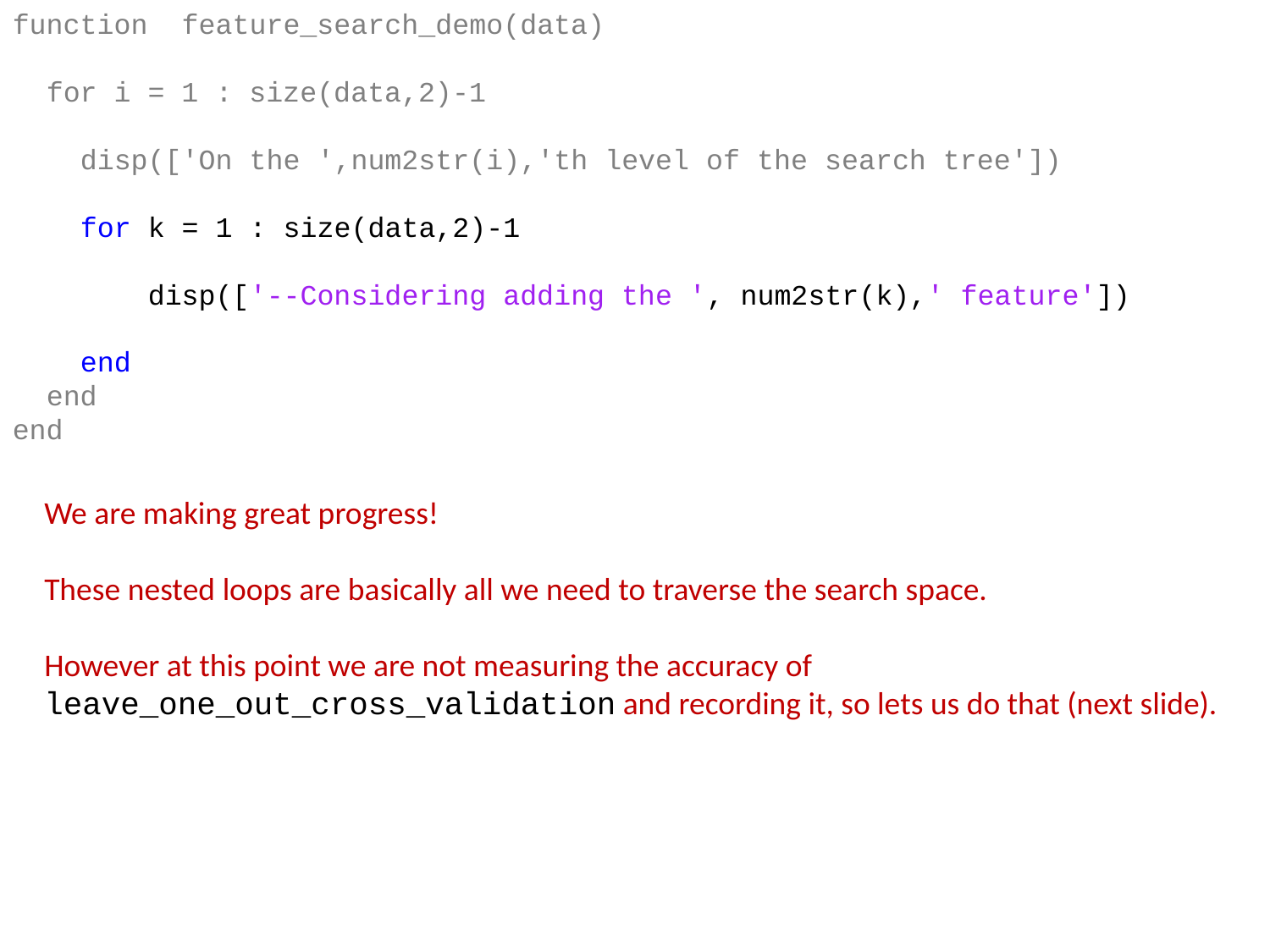

function  feature_search_demo(data)

  for i = 1 : size(data,2)-1

    disp(['On the ',num2str(i),'th level of the search tree'])

    for k = 1 : size(data,2)-1

        disp(['--Considering adding the ', num2str(k),' feature'])

    end
  end
end
We are making great progress!

These nested loops are basically all we need to traverse the search space.

However at this point we are not measuring the accuracy of leave_one_out_cross_validation and recording it, so lets us do that (next slide).